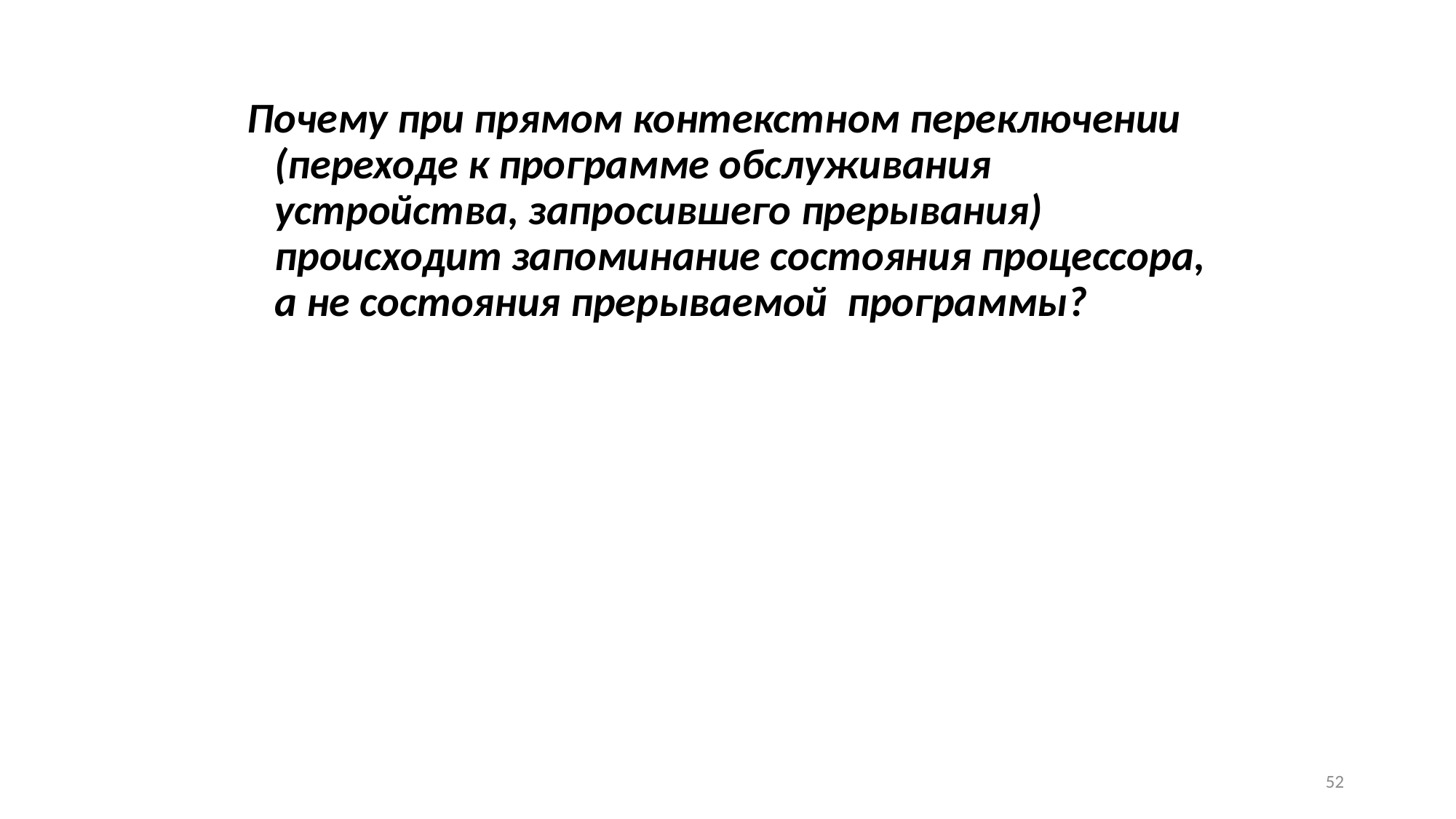

Почему при прямом контекстном переключении (переходе к программе обслуживания устройства, запросившего прерывания) происходит запоминание состояния процессора, а не состояния прерываемой  программы?
52